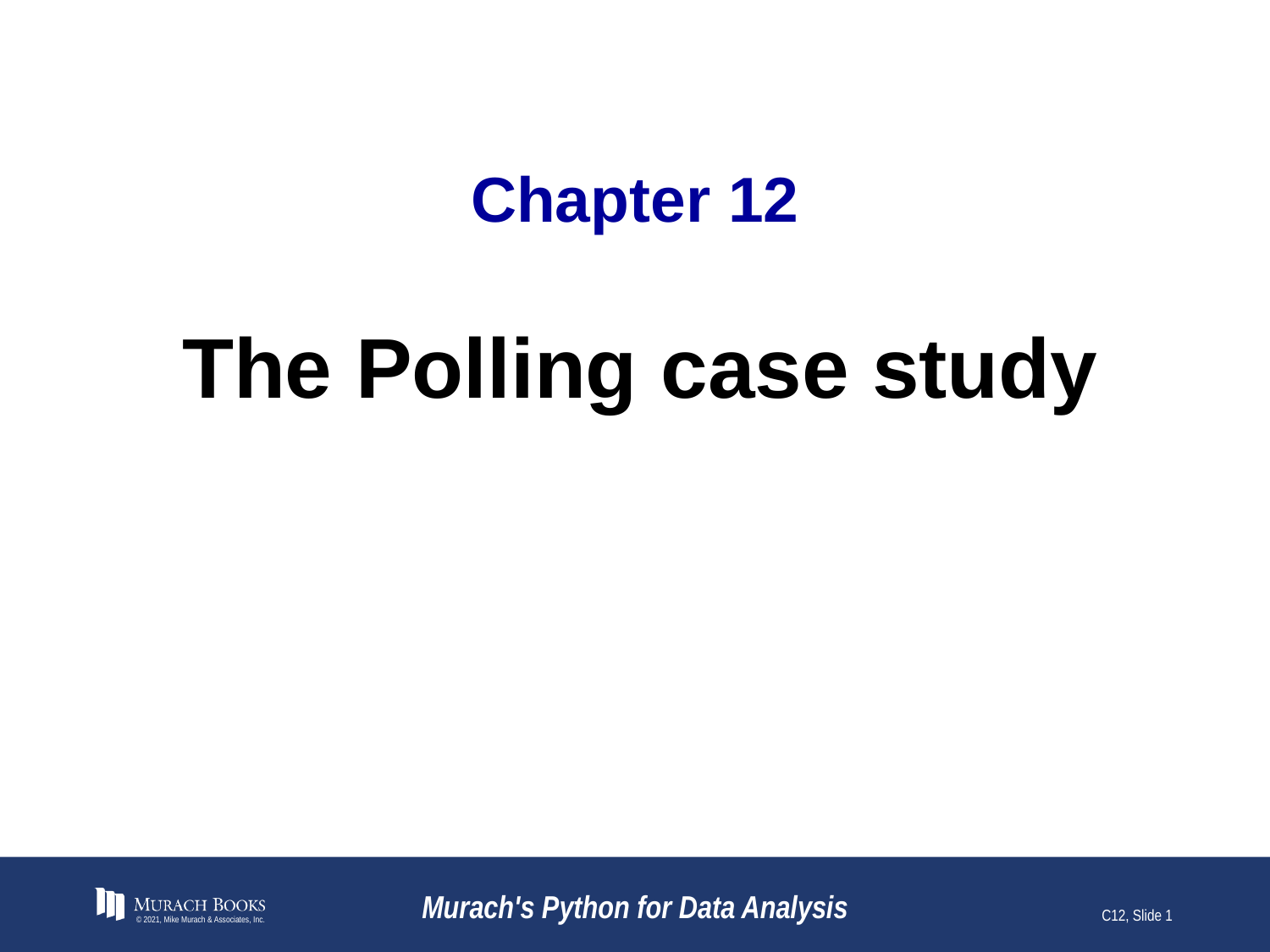

# Chapter 12
The Polling case study
© 2021, Mike Murach & Associates, Inc.
Murach's Python for Data Analysis

C12, Slide 1